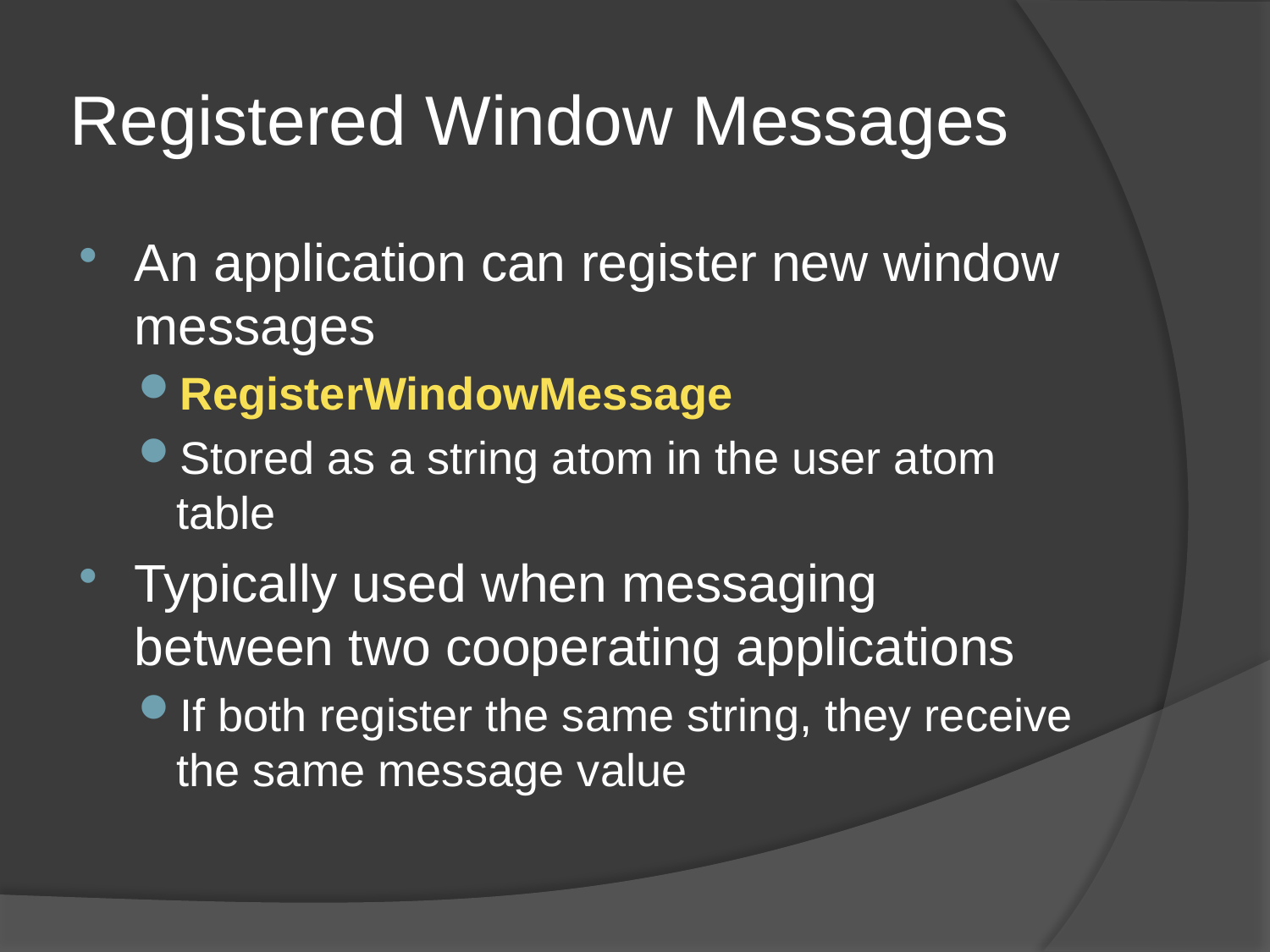

# Registered Window Messages
An application can register new window messages
RegisterWindowMessage
Stored as a string atom in the user atom table
Typically used when messaging between two cooperating applications
If both register the same string, they receive the same message value